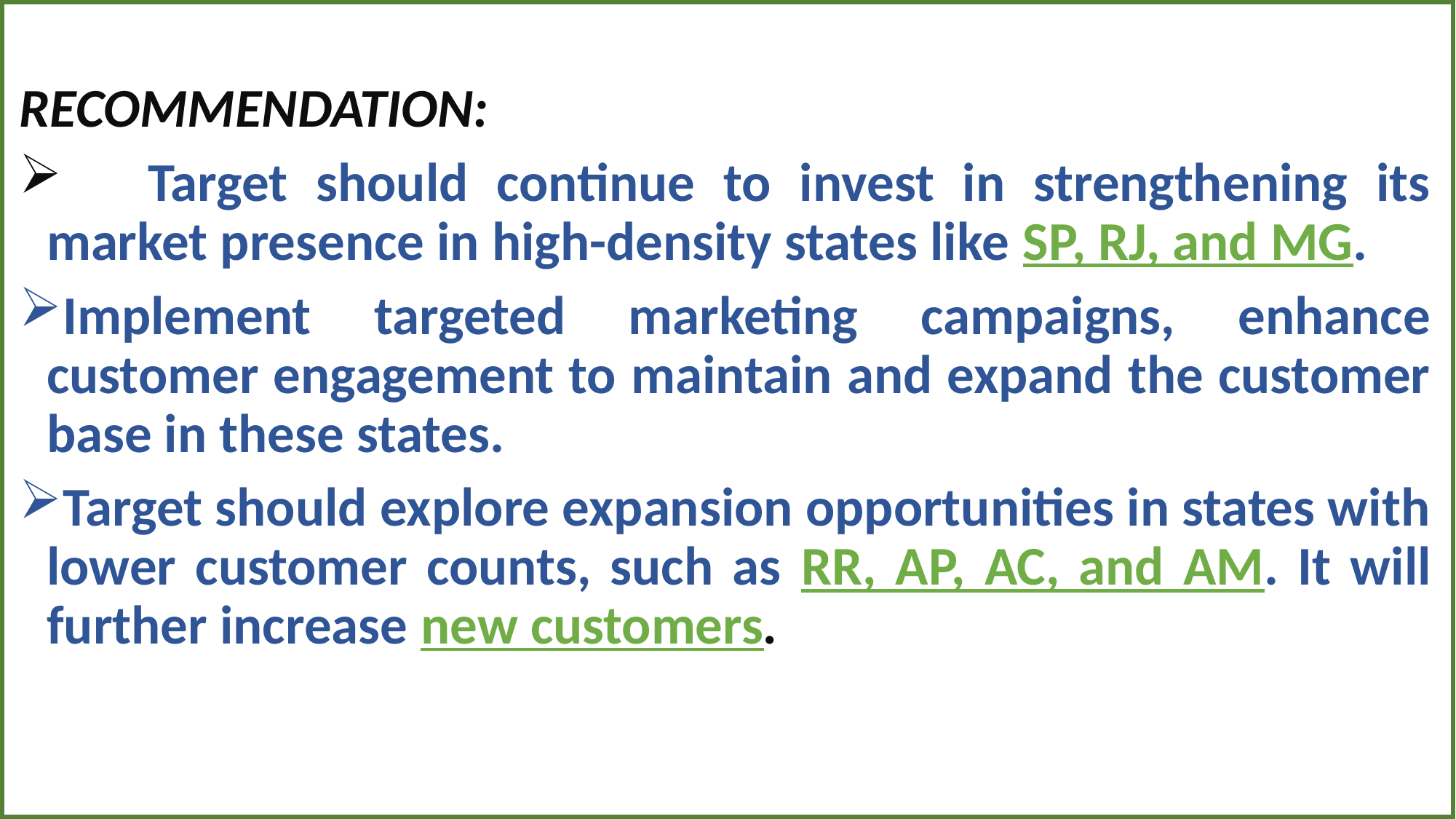

RECOMMENDATION:
   Target should continue to invest in strengthening its market presence in high-density states like SP, RJ, and MG.
Implement targeted marketing campaigns, enhance customer engagement to maintain and expand the customer base in these states.
Target should explore expansion opportunities in states with lower customer counts, such as RR, AP, AC, and AM. It will further increase new customers.